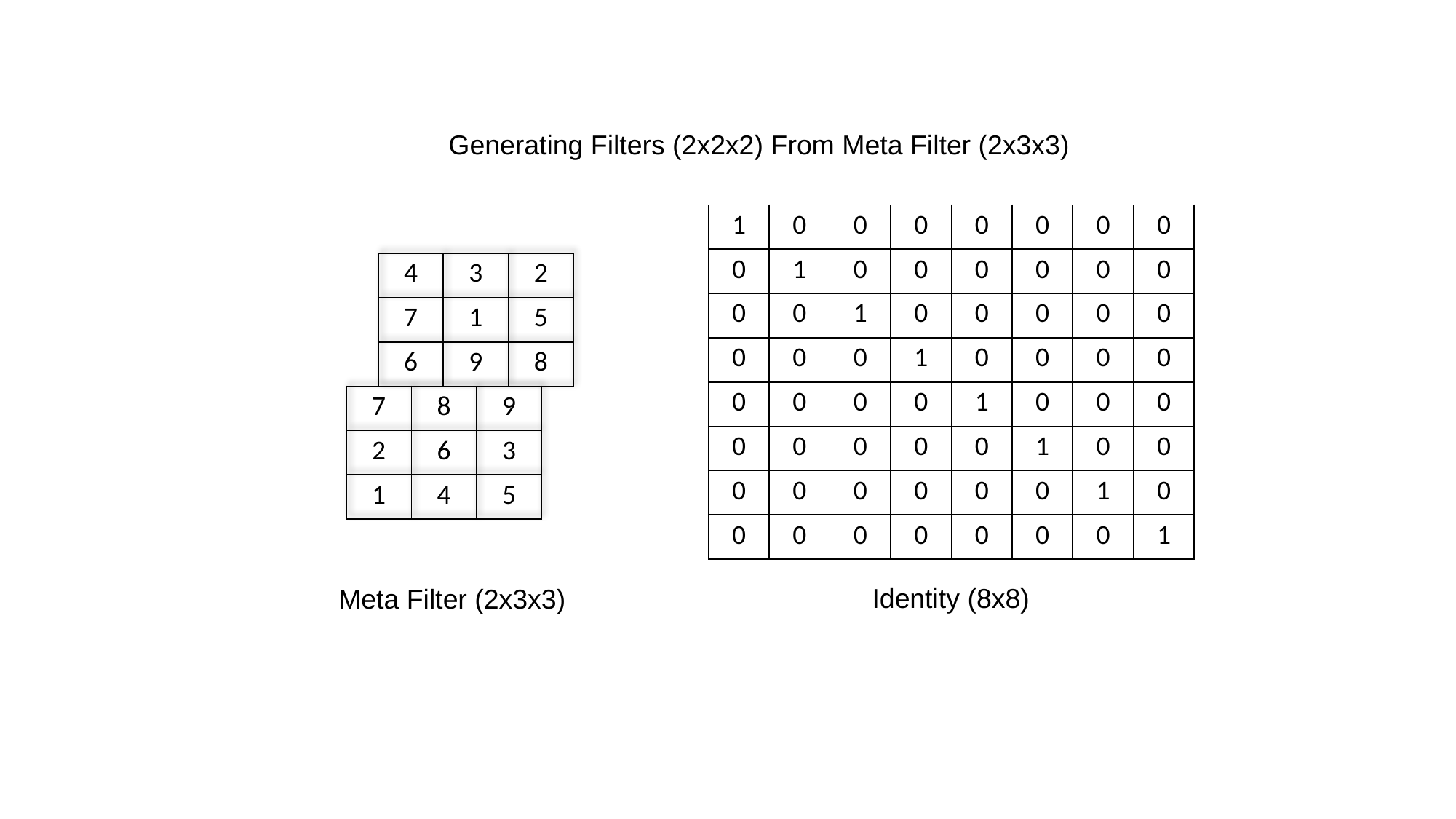

Generating Filters (2x2x2) From Meta Filter (2x3x3)
| 1 | 0 | 0 | 0 | 0 | 0 | 0 | 0 |
| --- | --- | --- | --- | --- | --- | --- | --- |
| 0 | 1 | 0 | 0 | 0 | 0 | 0 | 0 |
| 0 | 0 | 1 | 0 | 0 | 0 | 0 | 0 |
| 0 | 0 | 0 | 1 | 0 | 0 | 0 | 0 |
| 0 | 0 | 0 | 0 | 1 | 0 | 0 | 0 |
| 0 | 0 | 0 | 0 | 0 | 1 | 0 | 0 |
| 0 | 0 | 0 | 0 | 0 | 0 | 1 | 0 |
| 0 | 0 | 0 | 0 | 0 | 0 | 0 | 1 |
| 4 | 3 | 2 |
| --- | --- | --- |
| 7 | 1 | 5 |
| 6 | 9 | 8 |
| 7 | 8 | 9 |
| --- | --- | --- |
| 2 | 6 | 3 |
| 1 | 4 | 5 |
Identity (8x8)
Meta Filter (2x3x3)